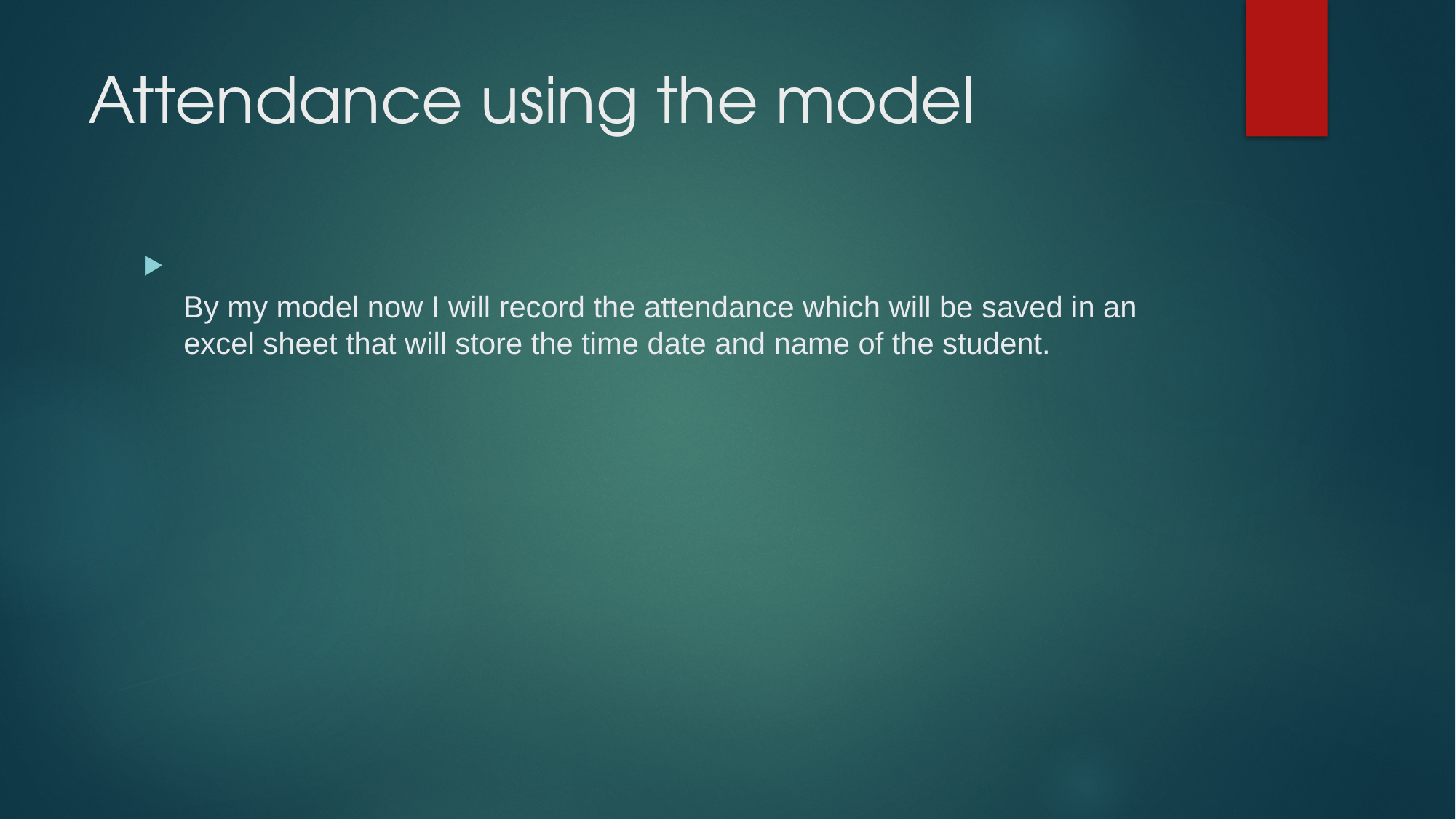

# Attendance using the model
By my model now I will record the attendance which will be saved in an excel sheet that will store the time date and name of the student.